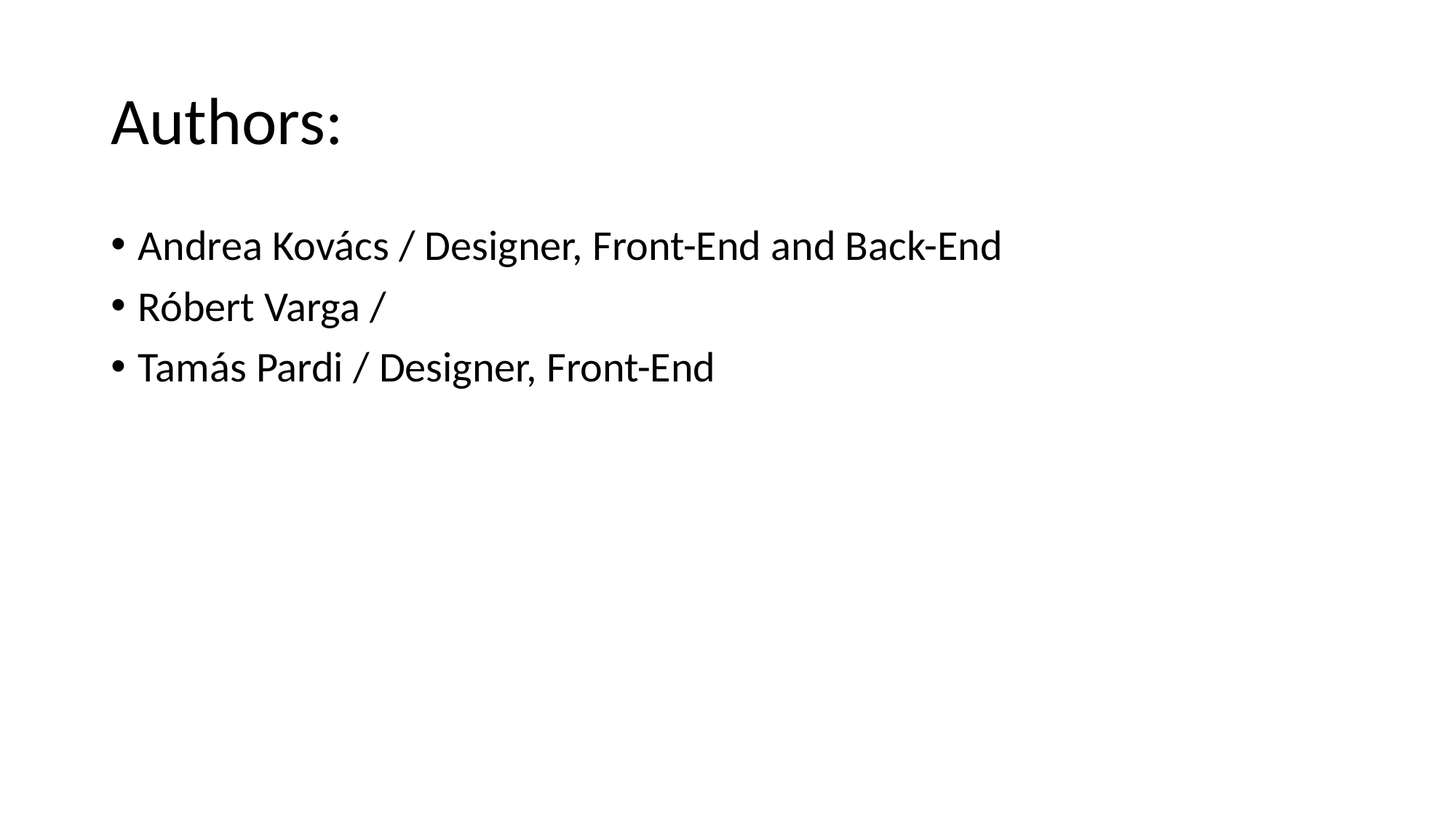

# Authors:
Andrea Kovács / Designer, Front-End and Back-End
Róbert Varga /
Tamás Pardi / Designer, Front-End